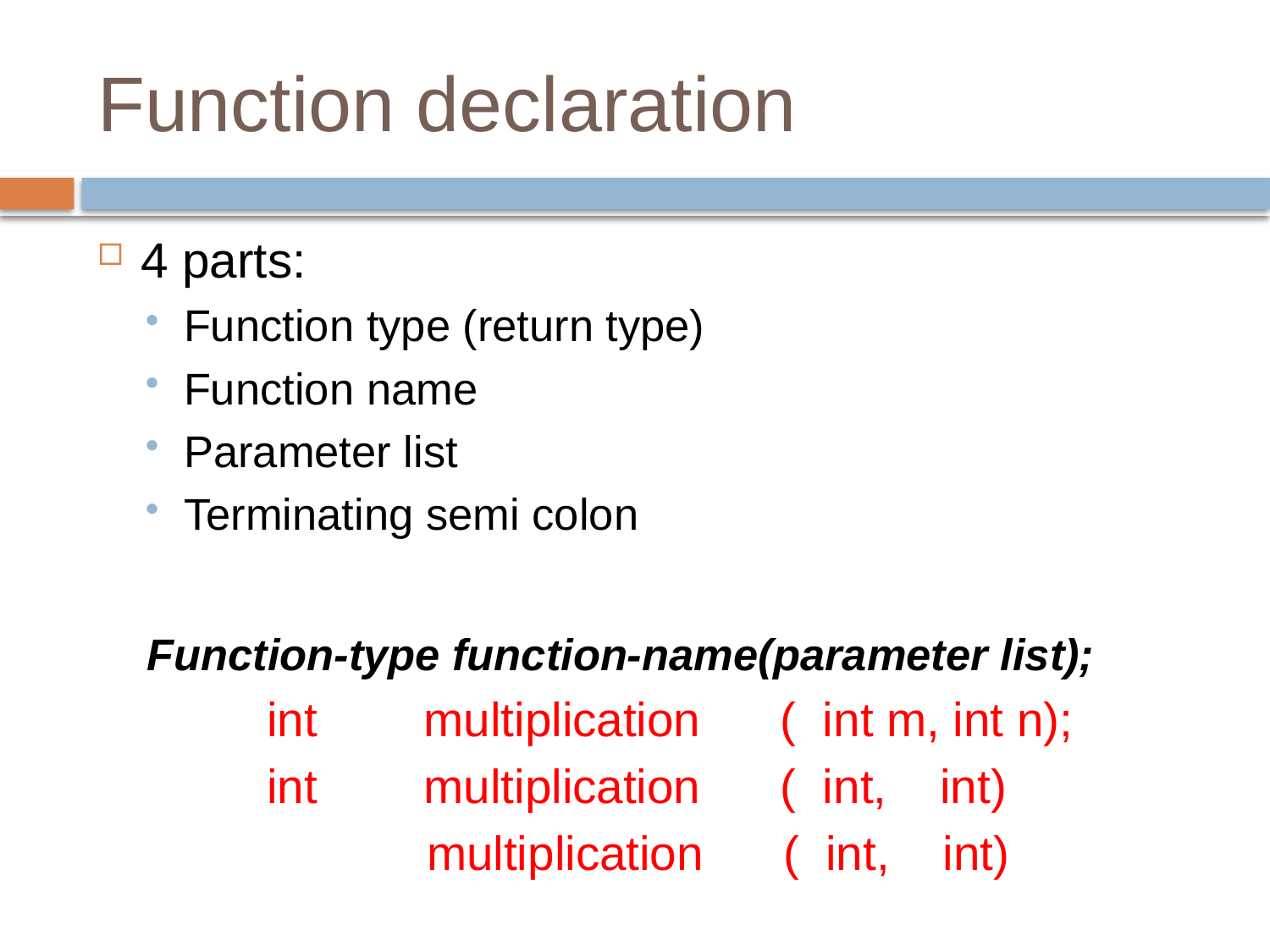

# Function declaration
4 parts:
Function type (return type)
Function name
Parameter list
Terminating semi colon

Function-type function-name(parameter list);
         int        multiplication      (  int m, int n);
         int        multiplication      (  int,    int)
                     multiplication      (  int,    int)